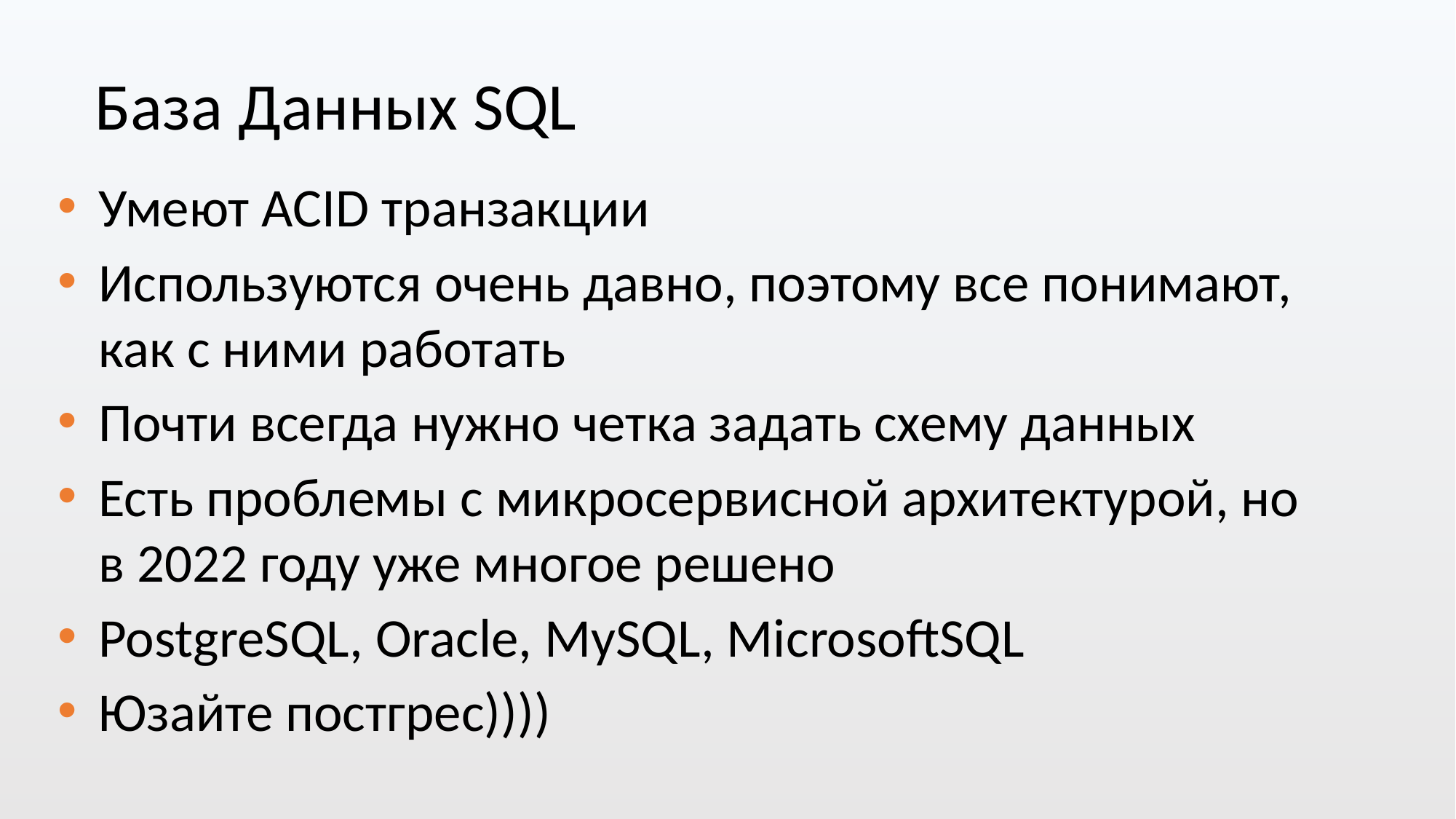

База Данных SQL
Умеют ACID транзакции
Используются очень давно, поэтому все понимают, как с ними работать
Почти всегда нужно четка задать схему данных
Есть проблемы с микросервисной архитектурой, но в 2022 году уже многое решено
PostgreSQL, Oracle, MySQL, MicrosoftSQL
Юзайте постгрес))))